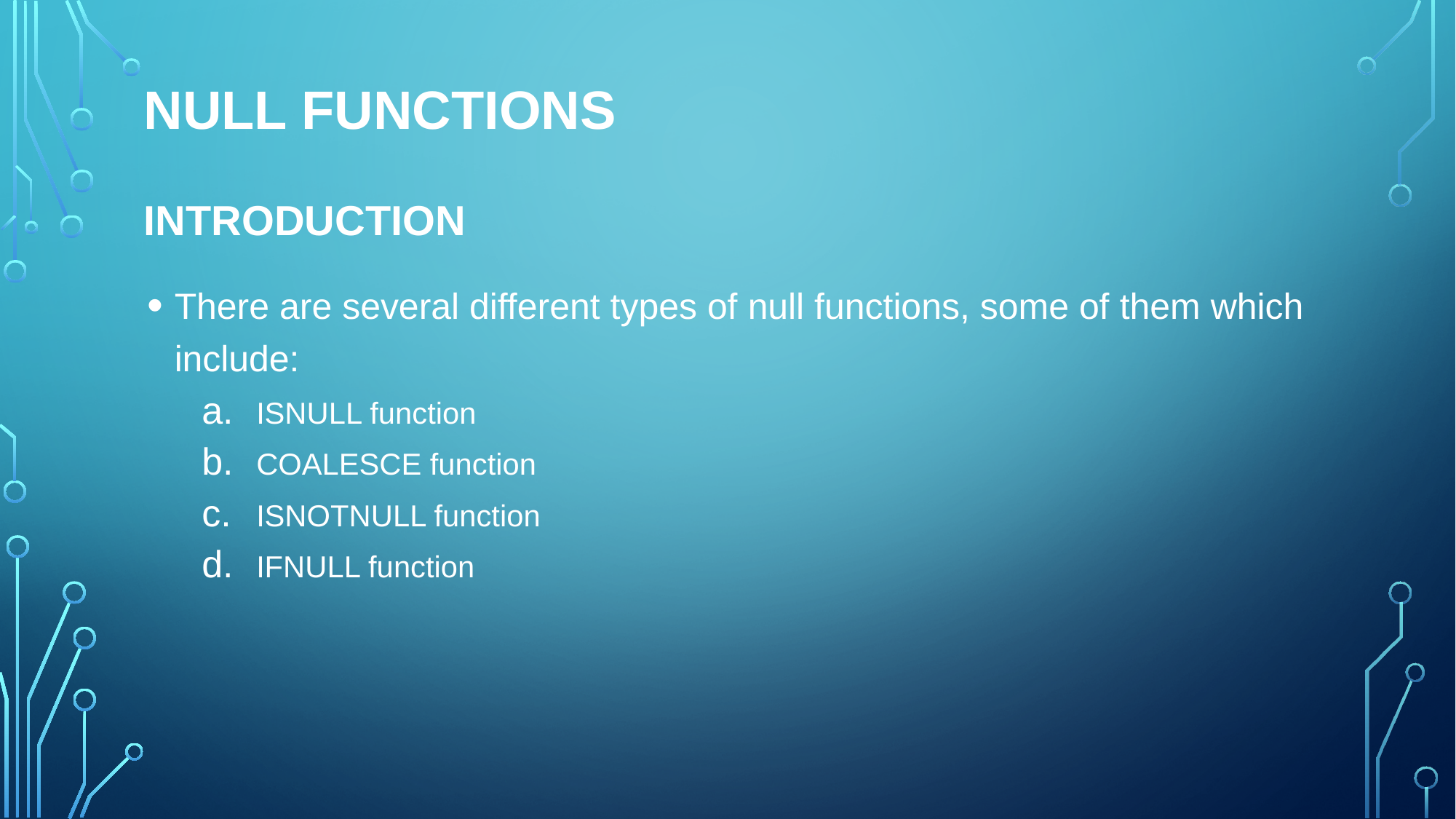

# Null functions introduction
There are several different types of null functions, some of them which include:
ISNULL function
COALESCE function
ISNOTNULL function
IFNULL function